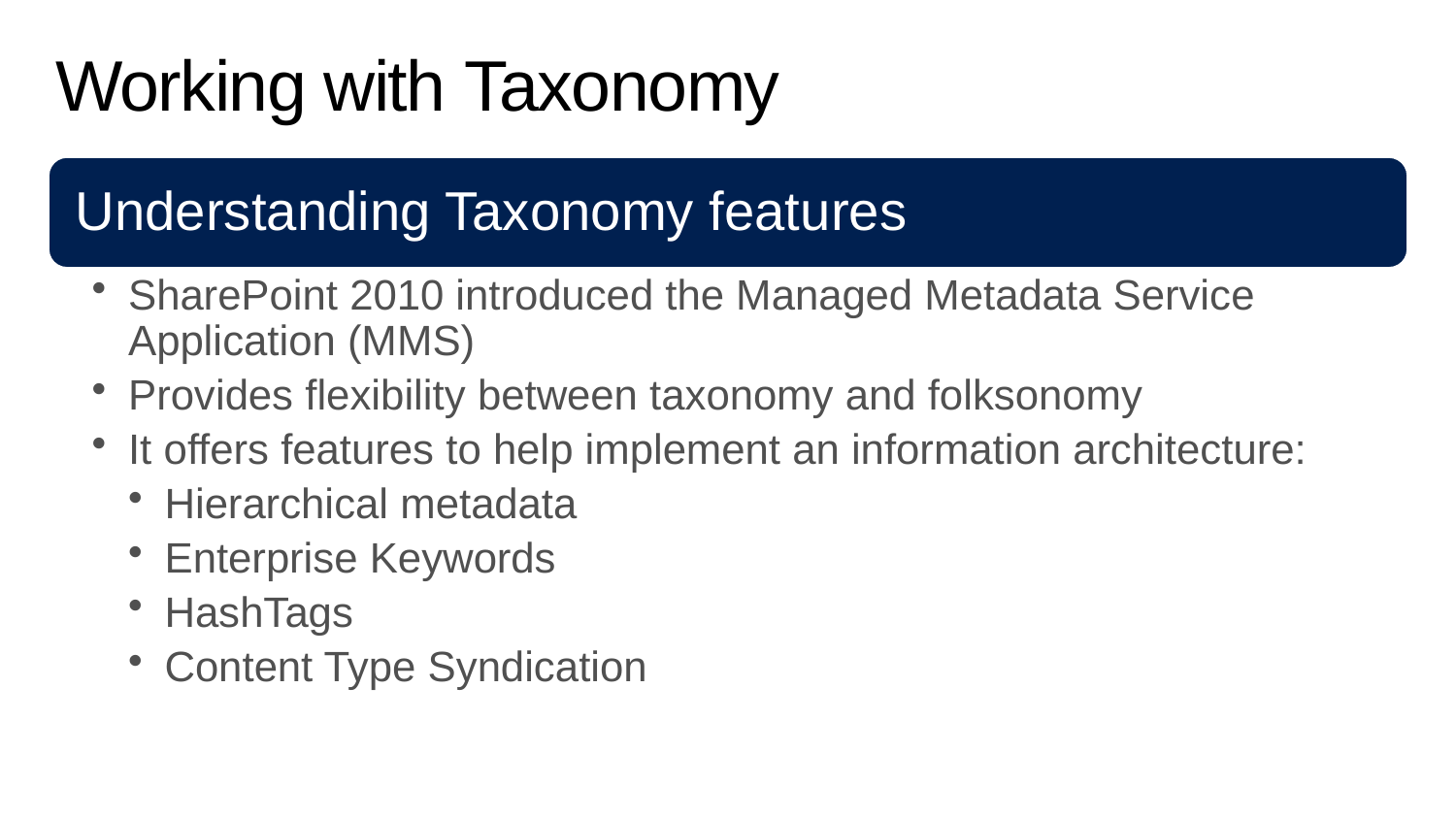

# Working with Taxonomy

Understanding Taxonomy features
SharePoint 2010 introduced the Managed Metadata Service Application (MMS)
Provides flexibility between taxonomy and folksonomy
It offers features to help implement an information architecture:
Hierarchical metadata
Enterprise Keywords
HashTags
Content Type Syndication